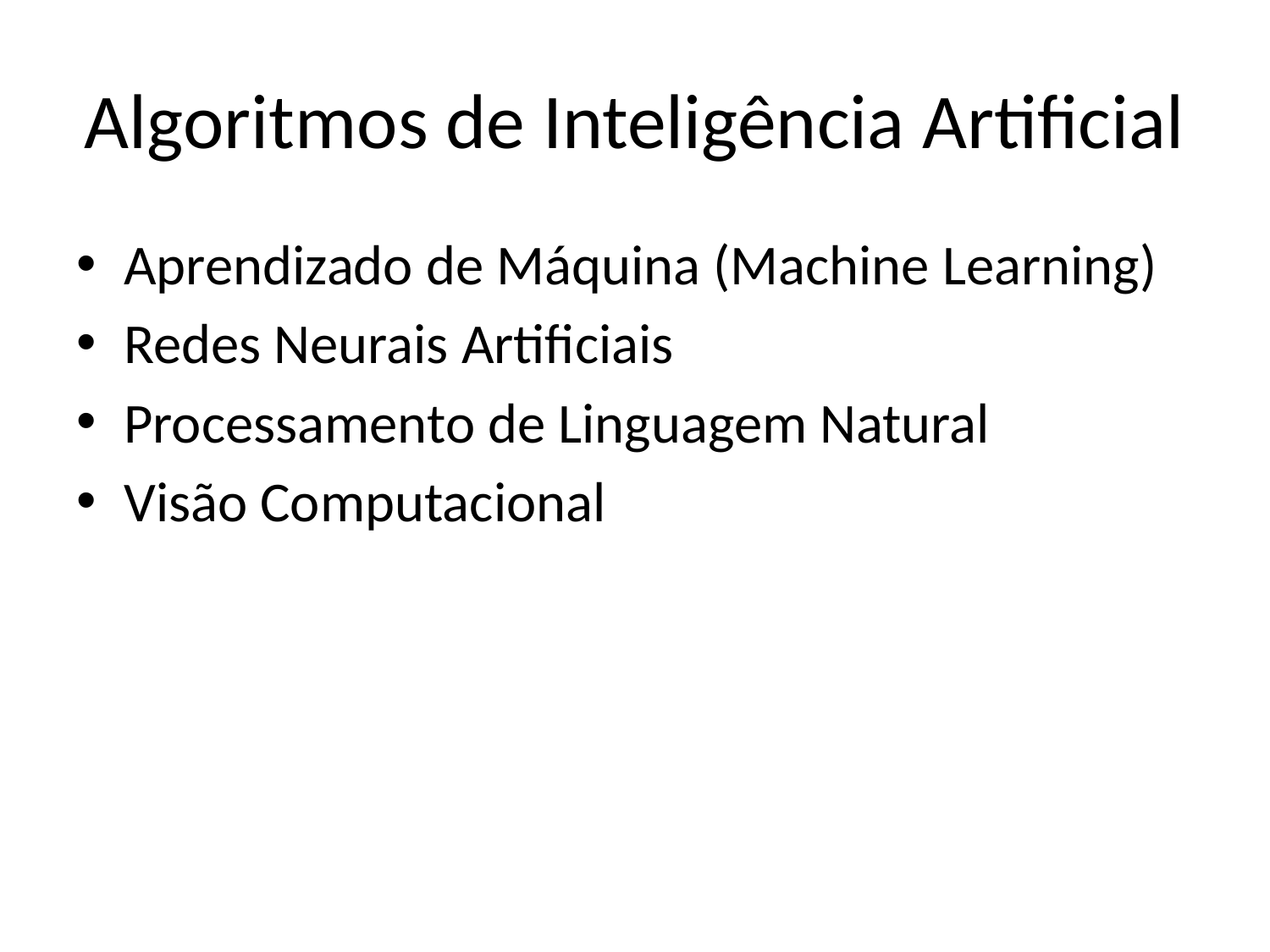

# Algoritmos de Inteligência Artificial
Aprendizado de Máquina (Machine Learning)
Redes Neurais Artificiais
Processamento de Linguagem Natural
Visão Computacional